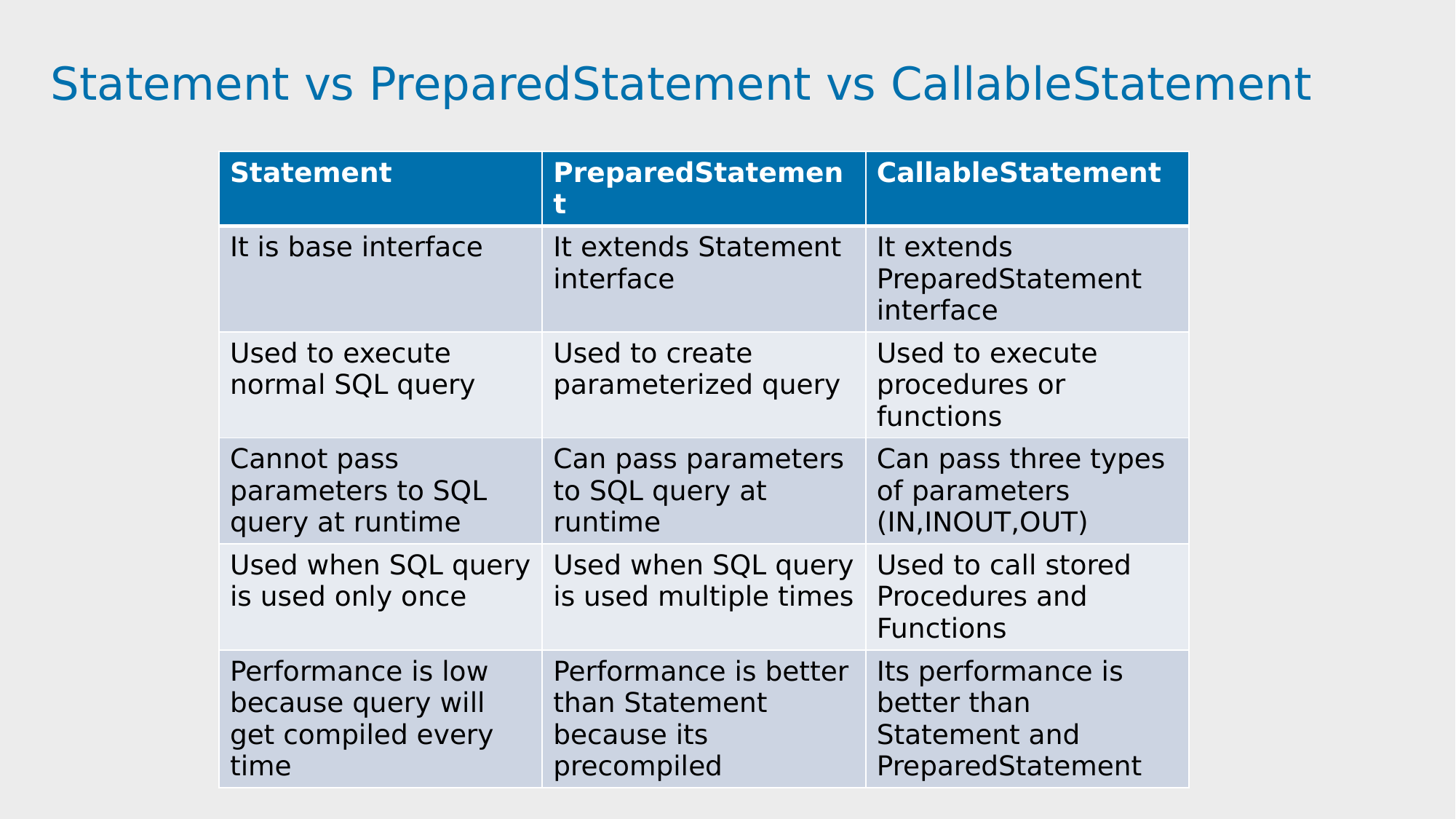

# Statement vs PreparedStatement vs CallableStatement
| Statement | PreparedStatement | CallableStatement |
| --- | --- | --- |
| It is base interface | It extends Statement interface | It extends PreparedStatement interface |
| Used to execute normal SQL query | Used to create parameterized query | Used to execute procedures or functions |
| Cannot pass parameters to SQL query at runtime | Can pass parameters to SQL query at runtime | Can pass three types of parameters (IN,INOUT,OUT) |
| Used when SQL query is used only once | Used when SQL query is used multiple times | Used to call stored Procedures and Functions |
| Performance is low because query will get compiled every time | Performance is better than Statement because its precompiled | Its performance is better than Statement and PreparedStatement |